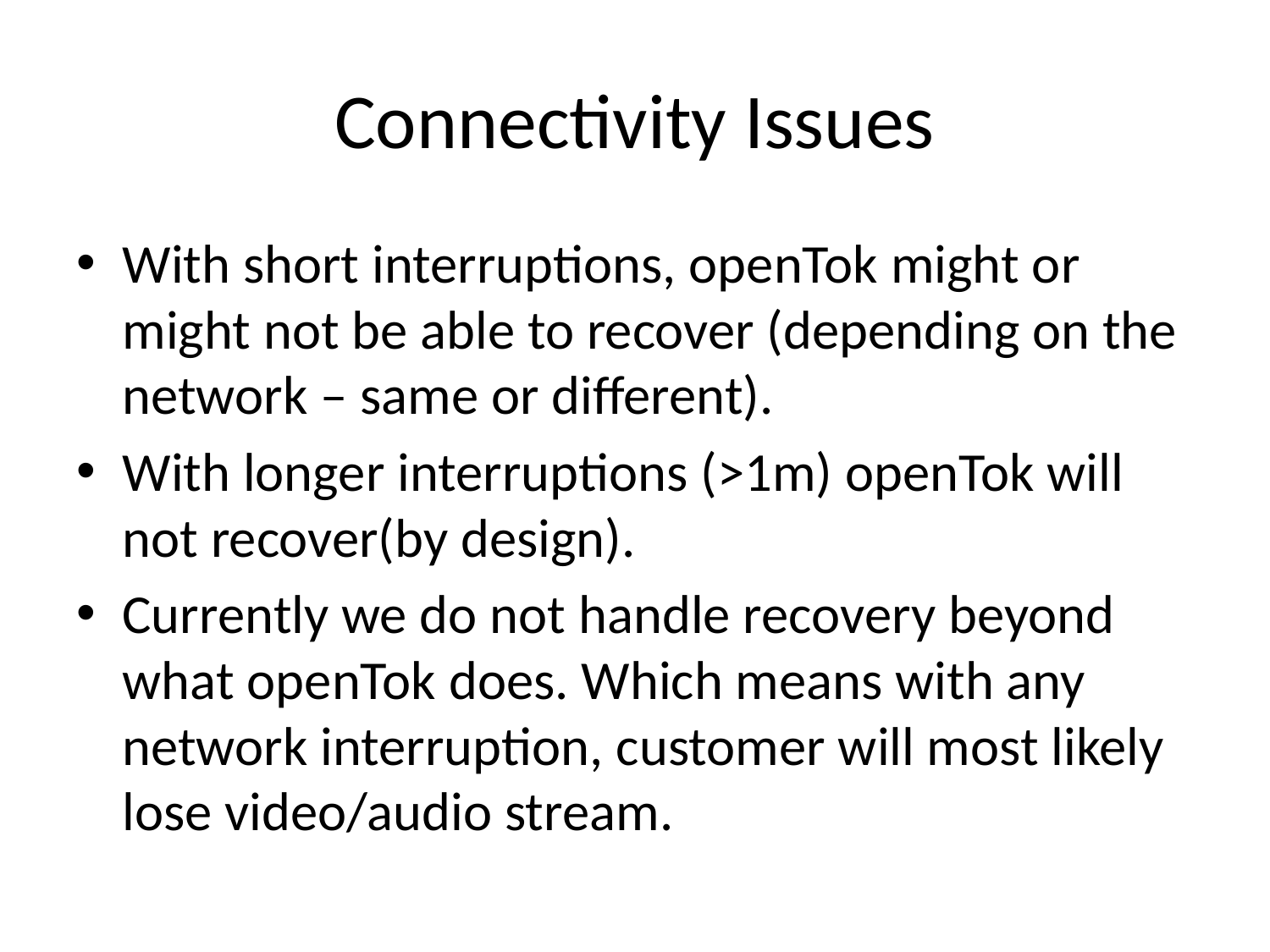

# Connectivity Issues
With short interruptions, openTok might or might not be able to recover (depending on the network – same or different).
With longer interruptions (>1m) openTok will not recover(by design).
Currently we do not handle recovery beyond what openTok does. Which means with any network interruption, customer will most likely lose video/audio stream.